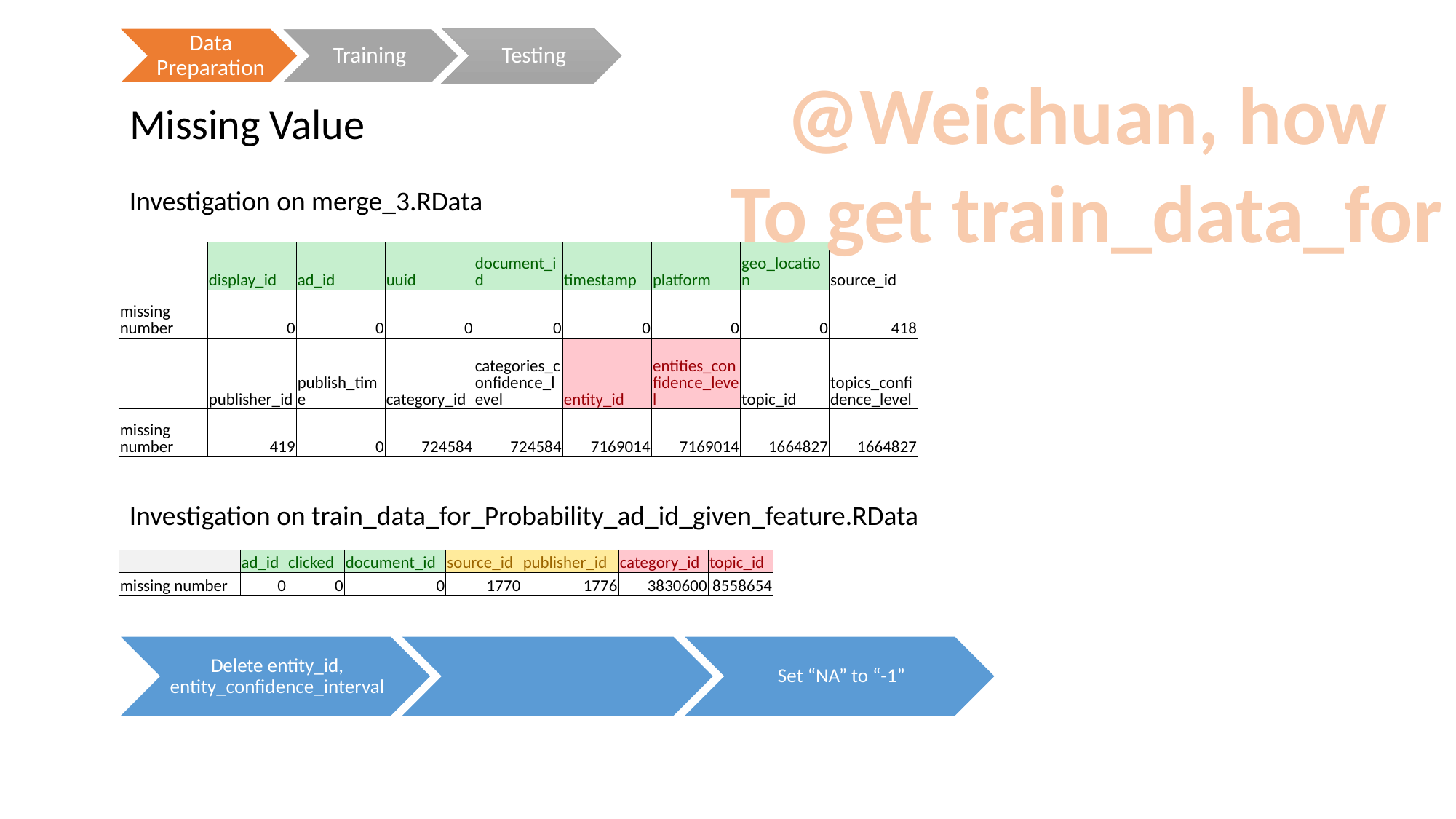

Data Preparation
Training
Testing
# Missing Value
@Weichuan, how
To get train_data_for
Investigation on merge_3.RData
|  | display\_id | ad\_id | uuid | document\_id | timestamp | platform | geo\_location | source\_id |
| --- | --- | --- | --- | --- | --- | --- | --- | --- |
| missing number | 0 | 0 | 0 | 0 | 0 | 0 | 0 | 418 |
|  | publisher\_id | publish\_time | category\_id | categories\_confidence\_level | entity\_id | entities\_confidence\_level | topic\_id | topics\_confidence\_level |
| missing number | 419 | 0 | 724584 | 724584 | 7169014 | 7169014 | 1664827 | 1664827 |
Investigation on train_data_for_Probability_ad_id_given_feature.RData
|  | ad\_id | clicked | document\_id | source\_id | publisher\_id | category\_id | topic\_id |
| --- | --- | --- | --- | --- | --- | --- | --- |
| missing number | 0 | 0 | 0 | 1770 | 1776 | 3830600 | 8558654 |
Delete entity_id, entity_confidence_interval

Set “NA” to “-1”